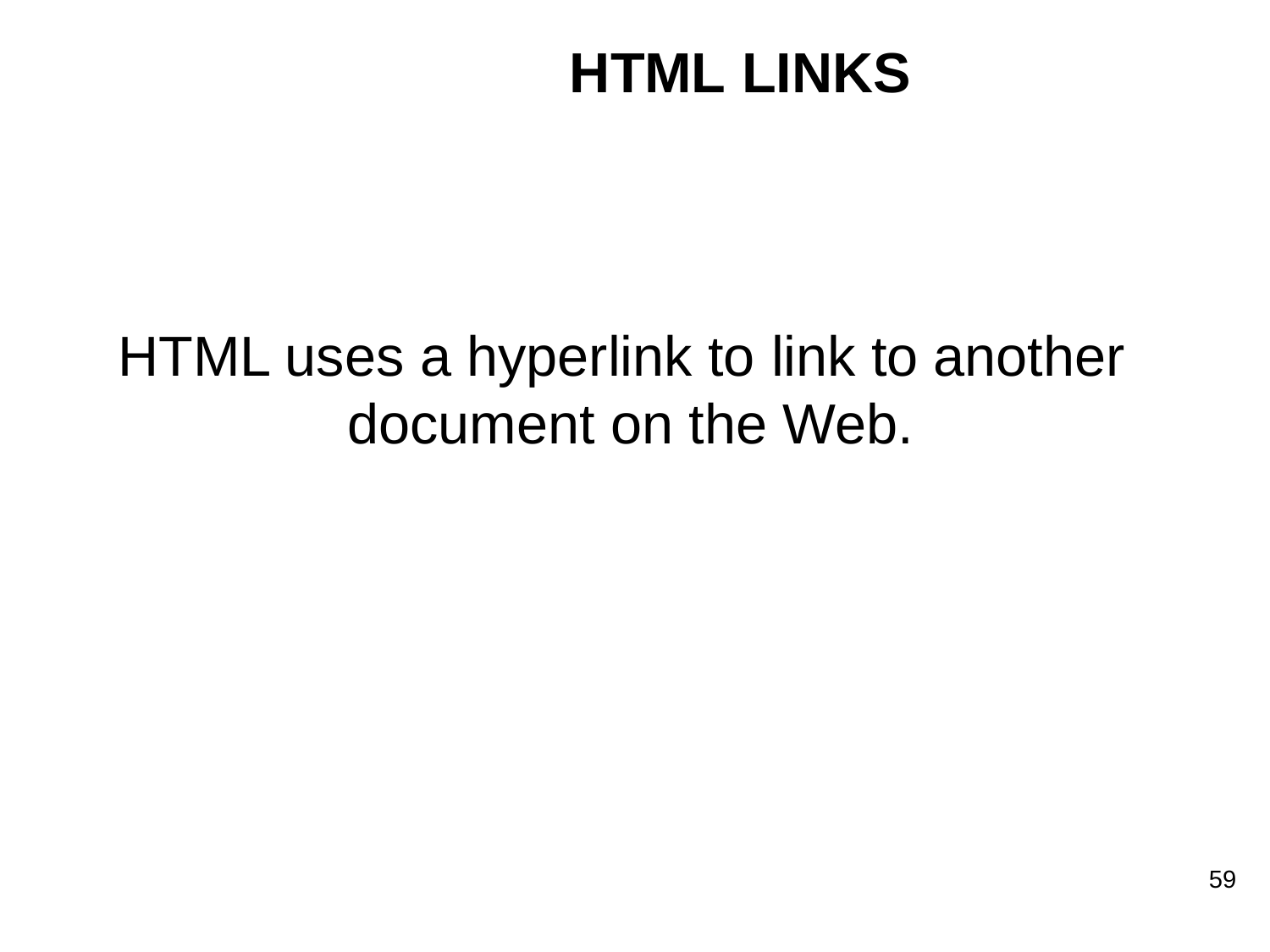

HTML LINKS
HTML uses a hyperlink to link to another  document on the Web.
59